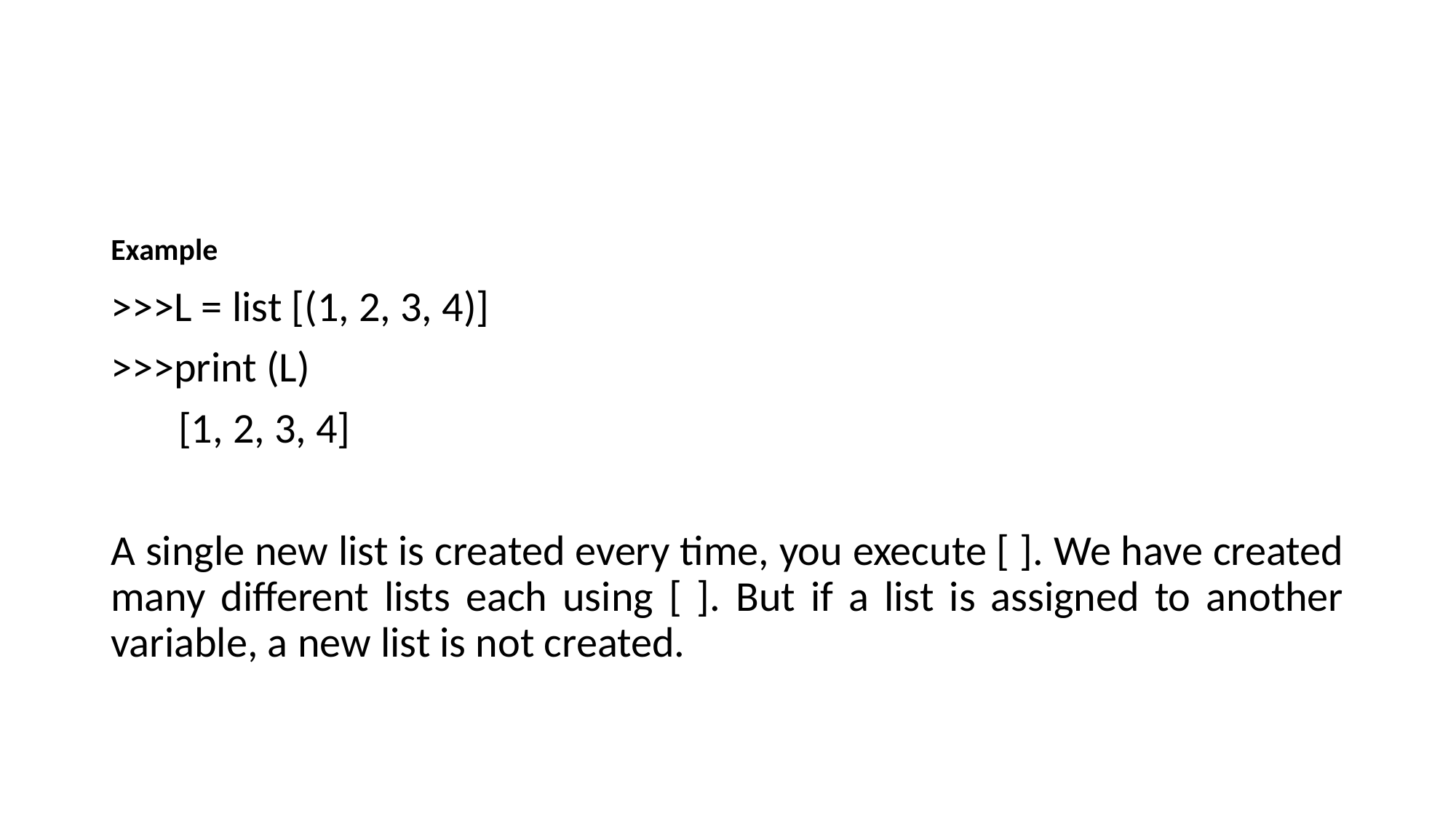

#
Example
>>>L = list [(1, 2, 3, 4)]
>>>print (L)
       [1, 2, 3, 4]

A single new list is created every time, you execute [ ]. We have created many different lists each using [ ]. But if a list is assigned to another variable, a new list is not created.